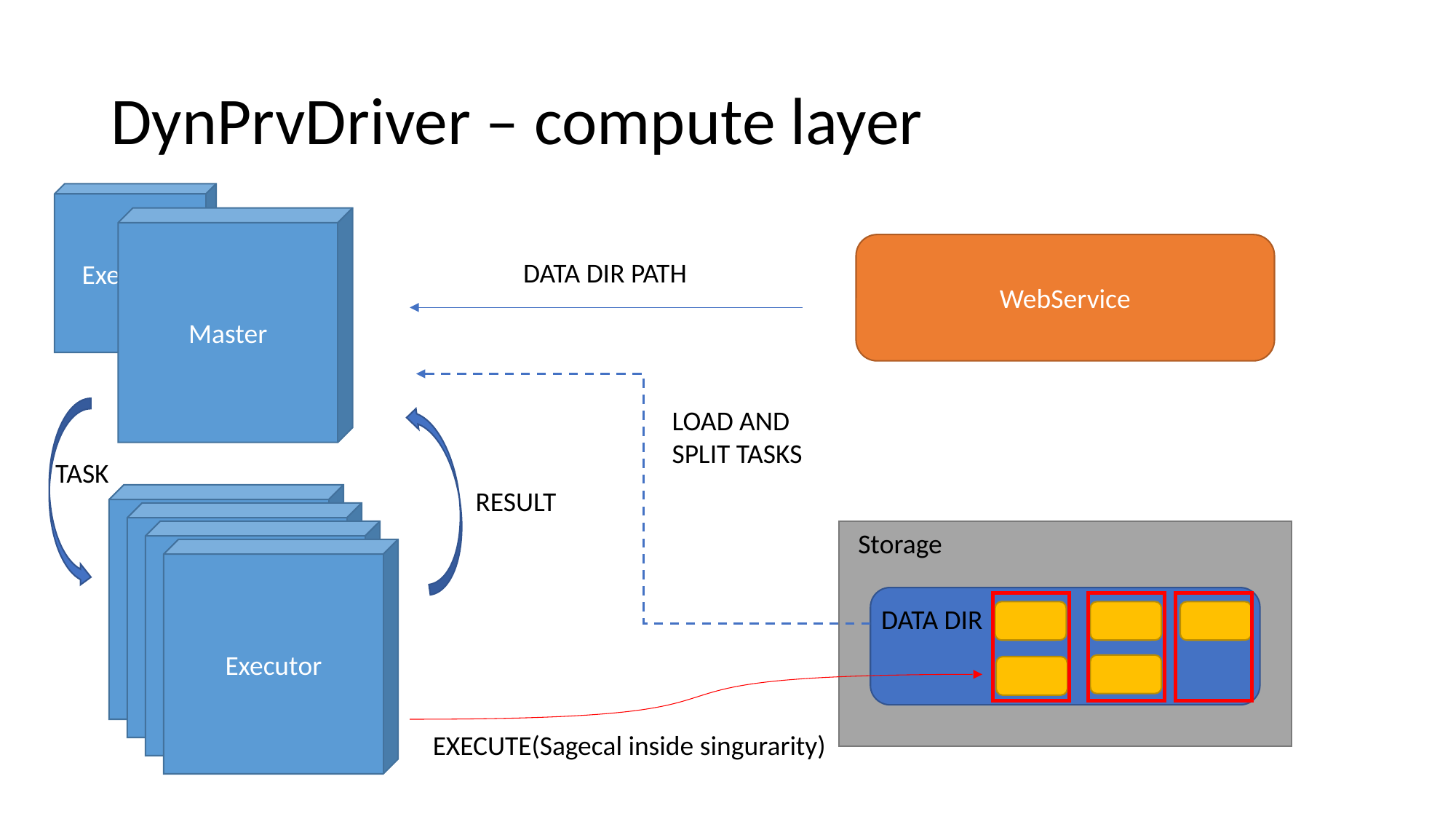

# DynPrvDriver – compute layer
Executor
Master
WebService
DATA DIR PATH

LOAD AND SPLIT TASKS

TASK
RESULT

Storage
Executor

DATA DIR

EXECUTE(Sagecal inside singurarity)